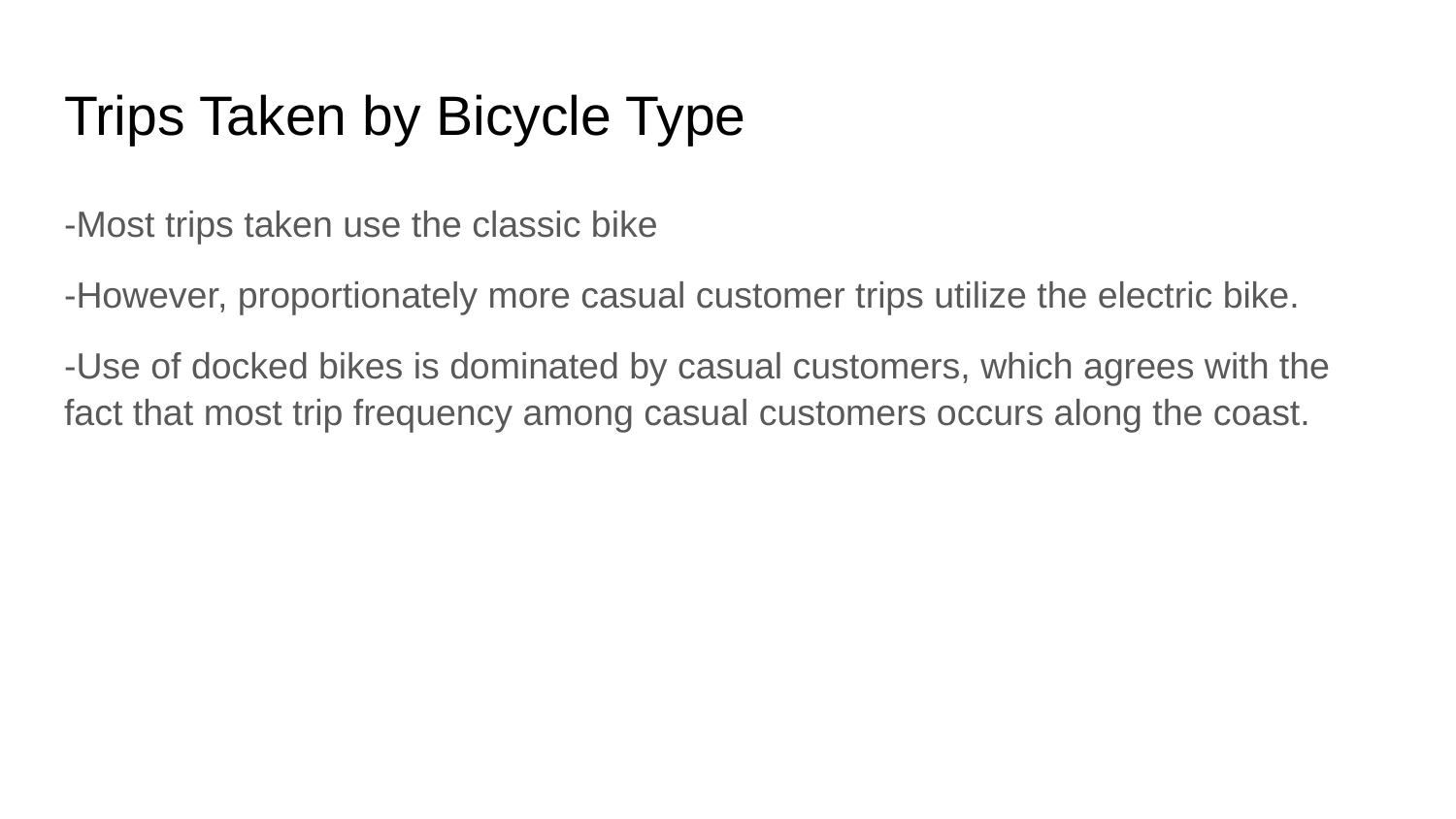

# Trips Taken by Bicycle Type
-Most trips taken use the classic bike
-However, proportionately more casual customer trips utilize the electric bike.
-Use of docked bikes is dominated by casual customers, which agrees with the fact that most trip frequency among casual customers occurs along the coast.